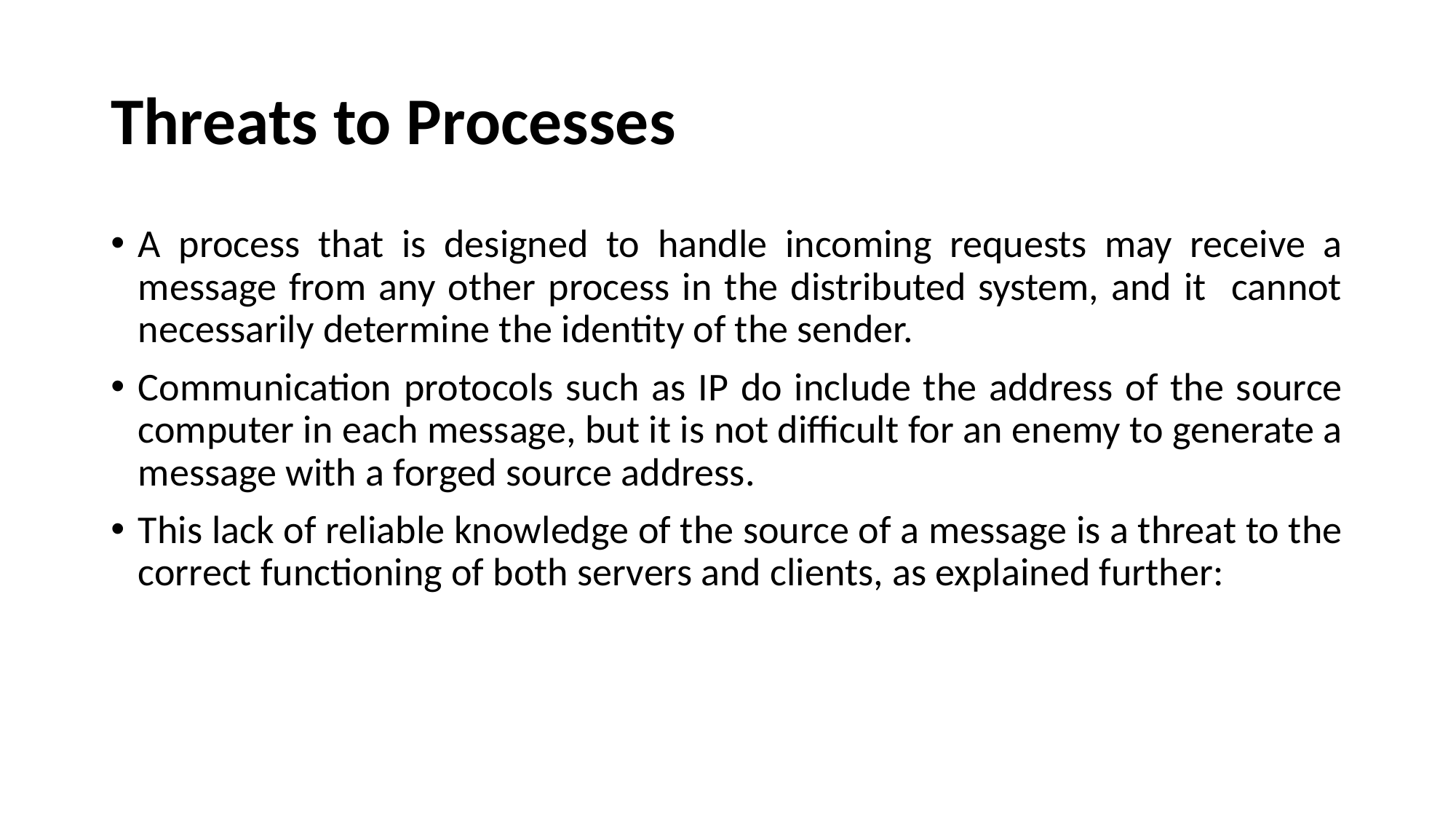

# Threats to Processes
A process that is designed to handle incoming requests may receive a message from any other process in the distributed system, and it  cannot necessarily determine the identity of the sender.
Communication protocols such as IP do include the address of the source computer in each message, but it is not difficult for an enemy to generate a message with a forged source address.
This lack of reliable knowledge of the source of a message is a threat to the correct functioning of both servers and clients, as explained further: